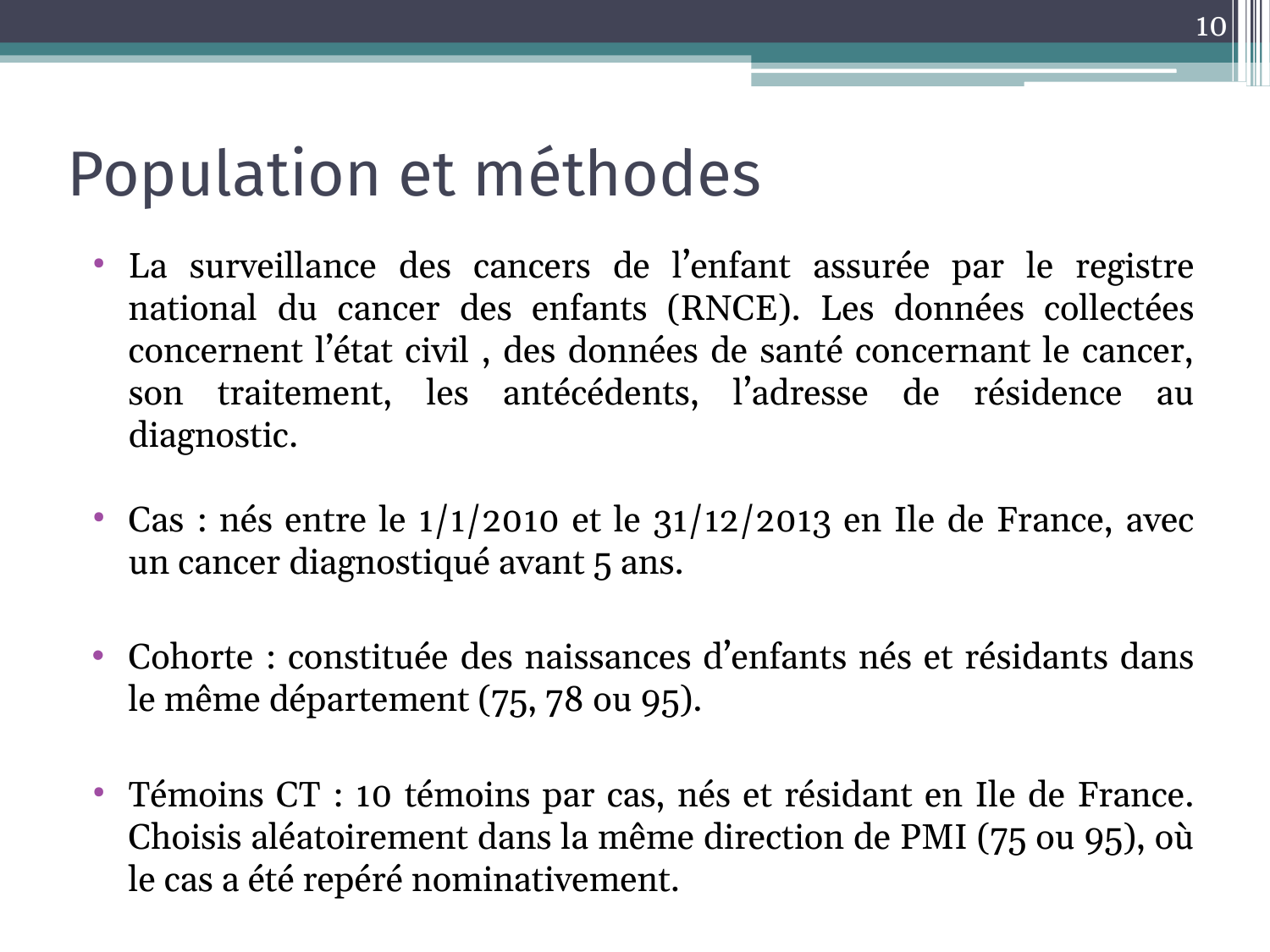

10
# Population et méthodes
La surveillance des cancers de l’enfant assurée par le registre national du cancer des enfants (RNCE). Les données collectées concernent l’état civil , des données de santé concernant le cancer, son traitement, les antécédents, l’adresse de résidence au diagnostic.

Cas : nés entre le 1/1/2010 et le 31/12/2013 en Ile de France, avec un cancer diagnostiqué avant 5 ans.

Cohorte : constituée des naissances d’enfants nés et résidants dans le même département (75, 78 ou 95).

Témoins CT : 10 témoins par cas, nés et résidant en Ile de France. Choisis aléatoirement dans la même direction de PMI (75 ou 95), où le cas a été repéré nominativement.